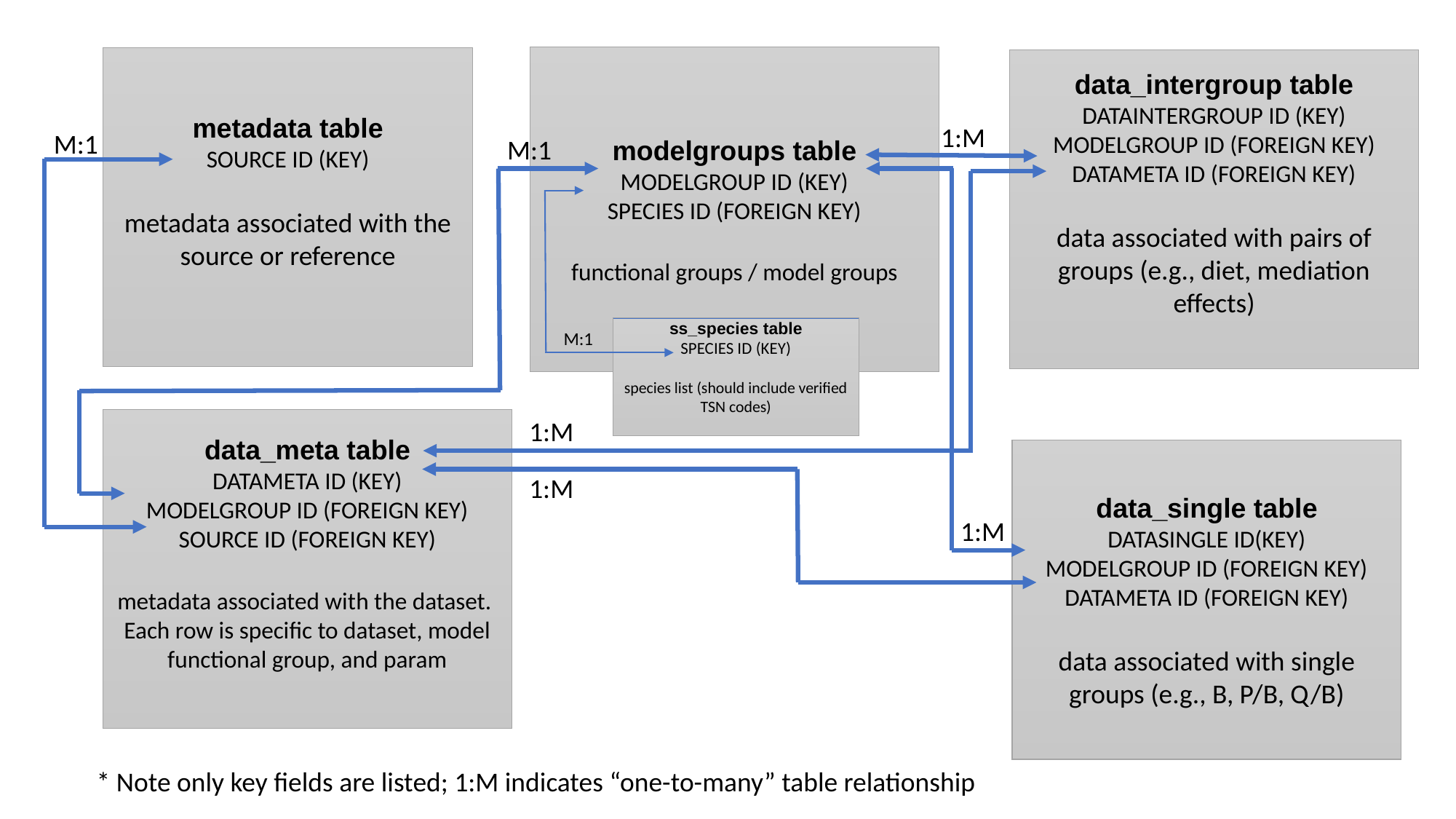

modelgroups table
MODELGROUP ID (KEY)
SPECIES ID (FOREIGN KEY)

functional groups / model groups

metadata table
SOURCE ID (KEY)

metadata associated with the source or reference

data_intergroup table
DATAINTERGROUP ID (KEY)
MODELGROUP ID (FOREIGN KEY)
DATAMETA ID (FOREIGN KEY)

data associated with pairs of groups (e.g., diet, mediation effects)

1:M
M:1
M:1
ss_species table
SPECIES ID (KEY)

species list (should include verified TSN codes)

M:1
1:M
data_meta table
DATAMETA ID (KEY)
MODELGROUP ID (FOREIGN KEY)
SOURCE ID (FOREIGN KEY)

metadata associated with the dataset.
Each row is specific to dataset, model functional group, and param

data_single table
DATASINGLE ID(KEY)
MODELGROUP ID (FOREIGN KEY) DATAMETA ID (FOREIGN KEY)

data associated with single groups (e.g., B, P/B, Q/B)
1:M
1:M
* Note only key fields are listed; 1:M indicates “one-to-many” table relationship